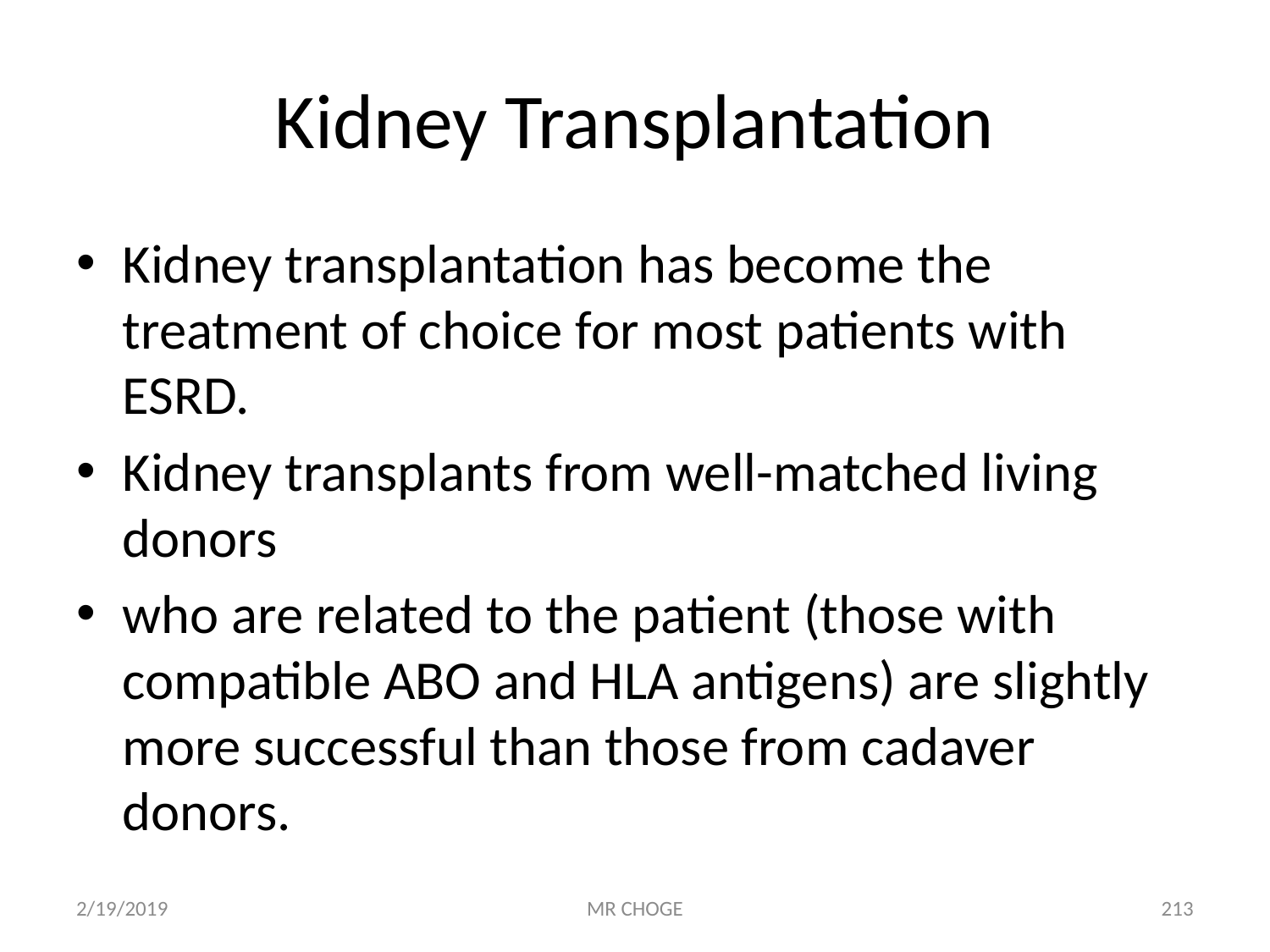

# Kidney Transplantation
Kidney transplantation has become the treatment of choice for most patients with ESRD.
Kidney transplants from well-matched living donors
who are related to the patient (those with compatible ABO and HLA antigens) are slightly more successful than those from cadaver donors.
2/19/2019
MR CHOGE
213